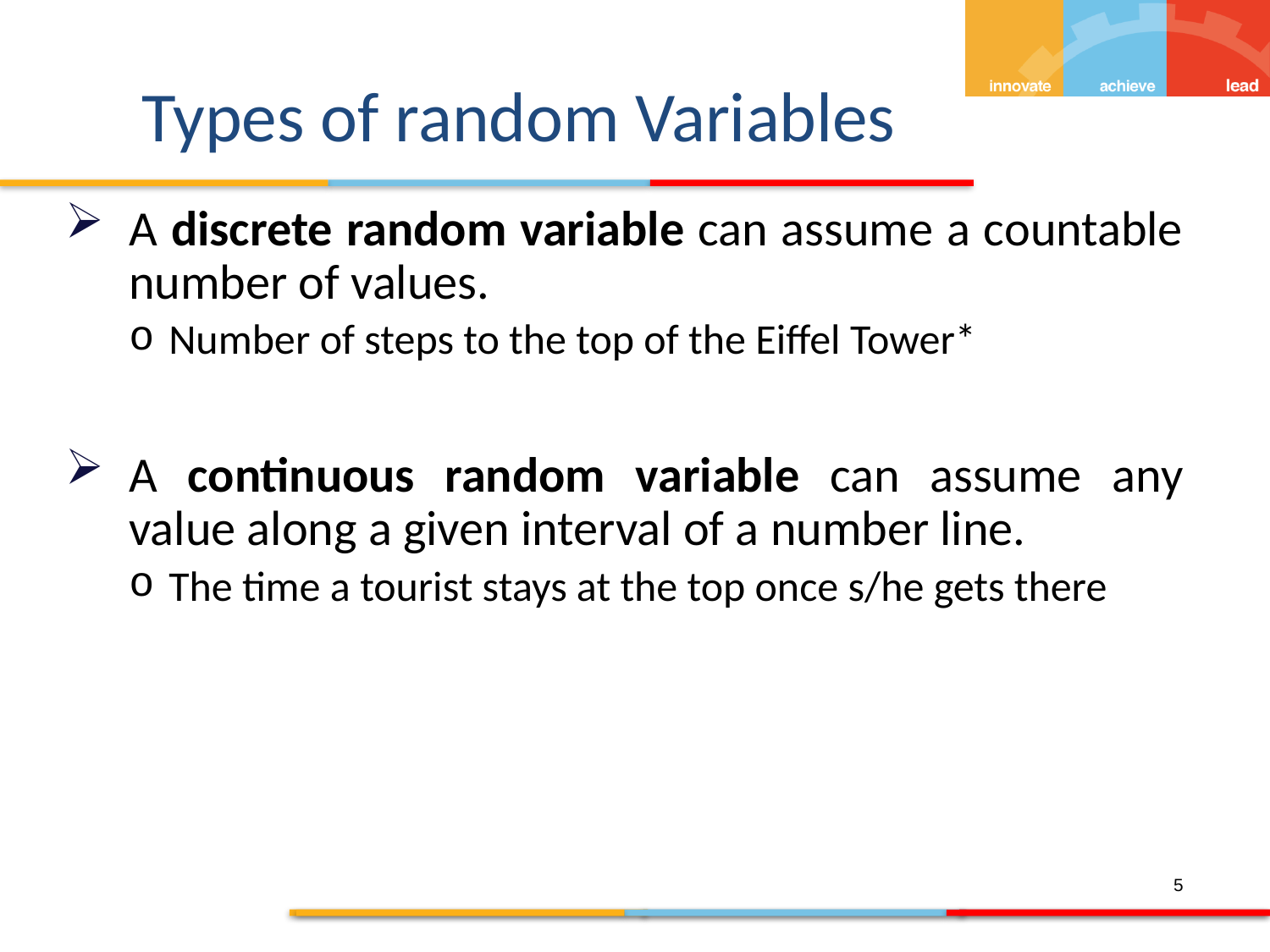

# Types of random Variables
A discrete random variable can assume a countable number of values.
Number of steps to the top of the Eiffel Tower*

A continuous random variable can assume any value along a given interval of a number line.
The time a tourist stays at the top once s/he gets there
5